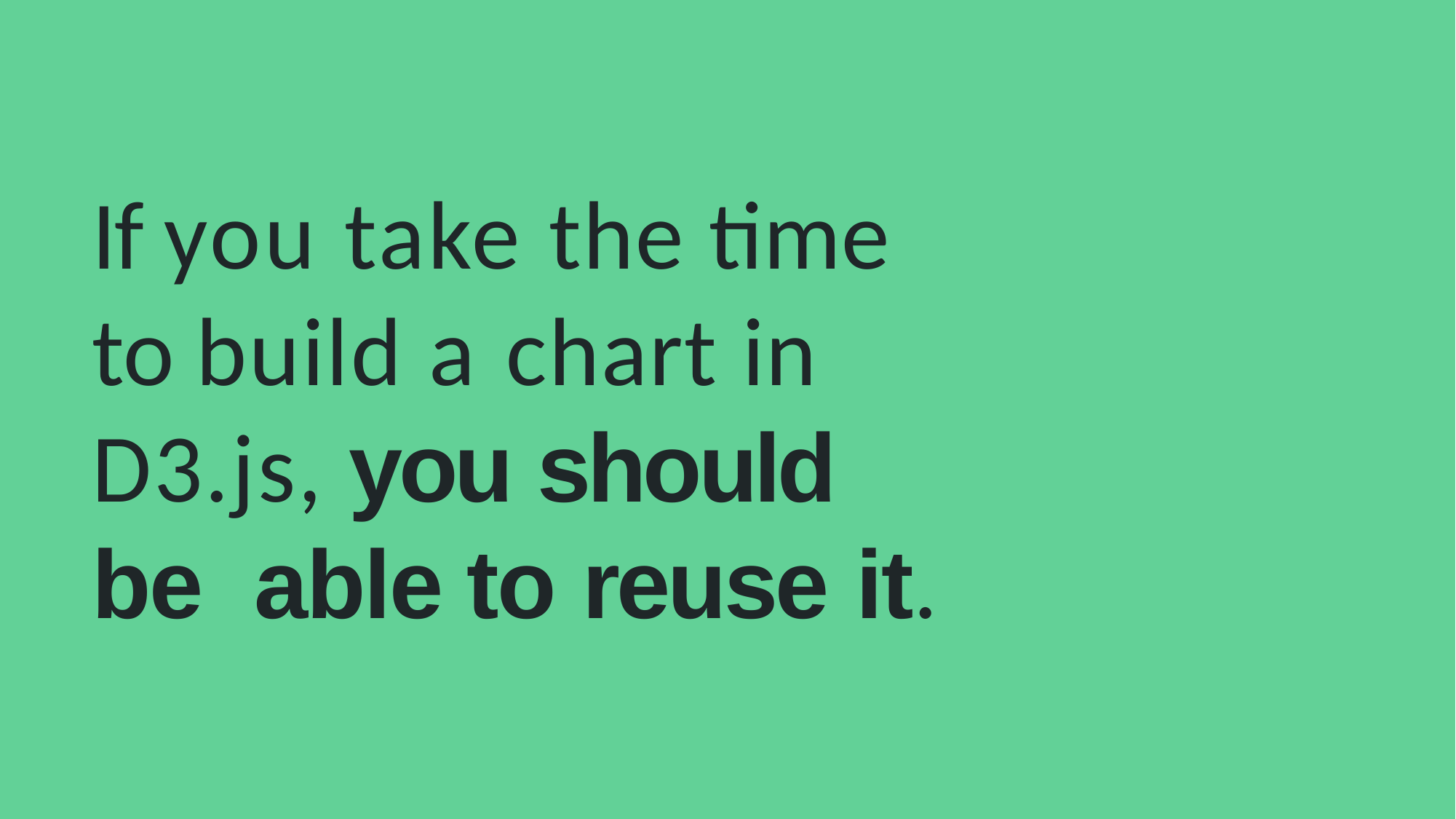

# If you take the time  to build a chart in  D3.js, you should be  able to reuse it.